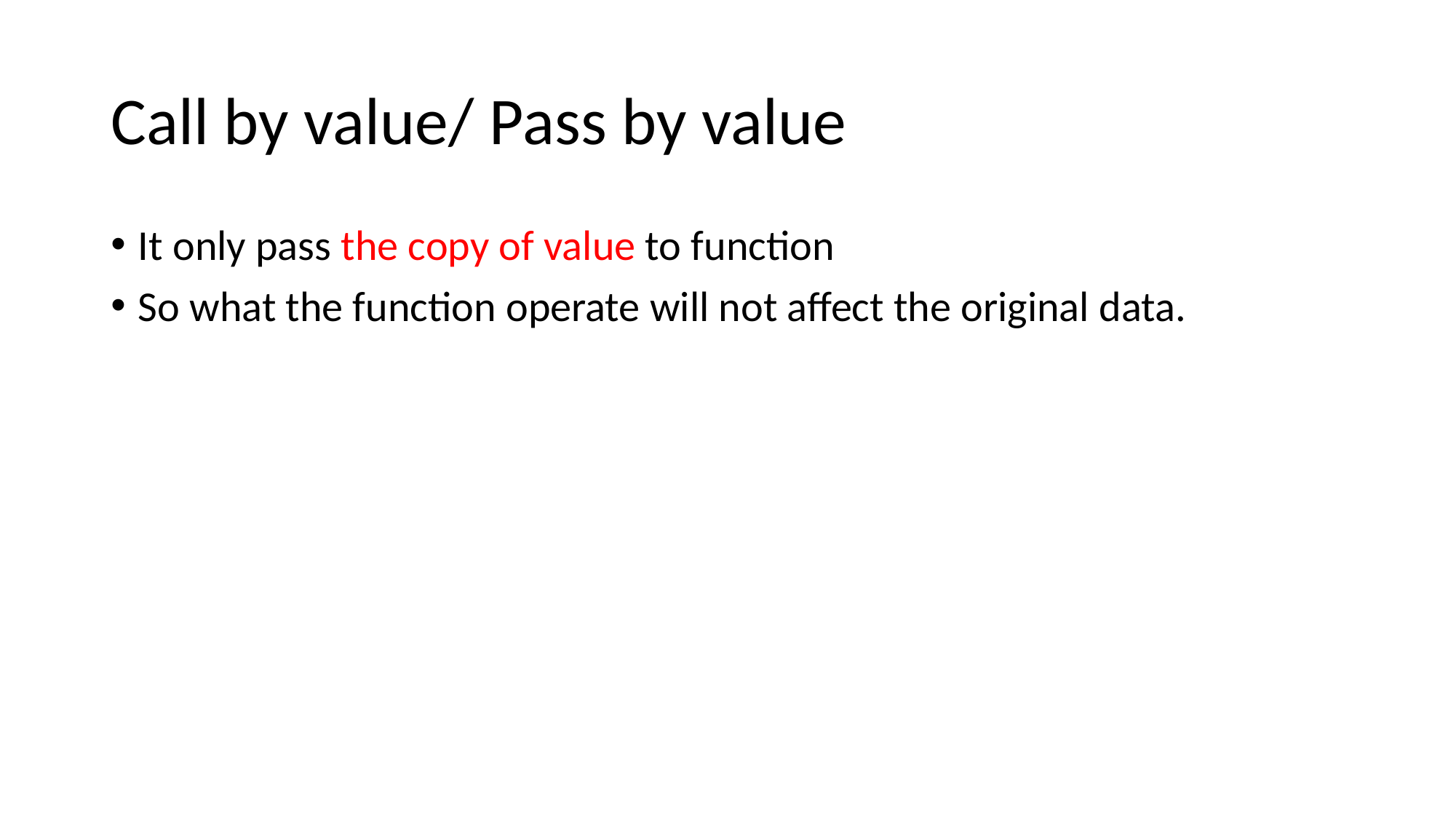

# Call by value/ Pass by value
It only pass the copy of value to function
So what the function operate will not affect the original data.